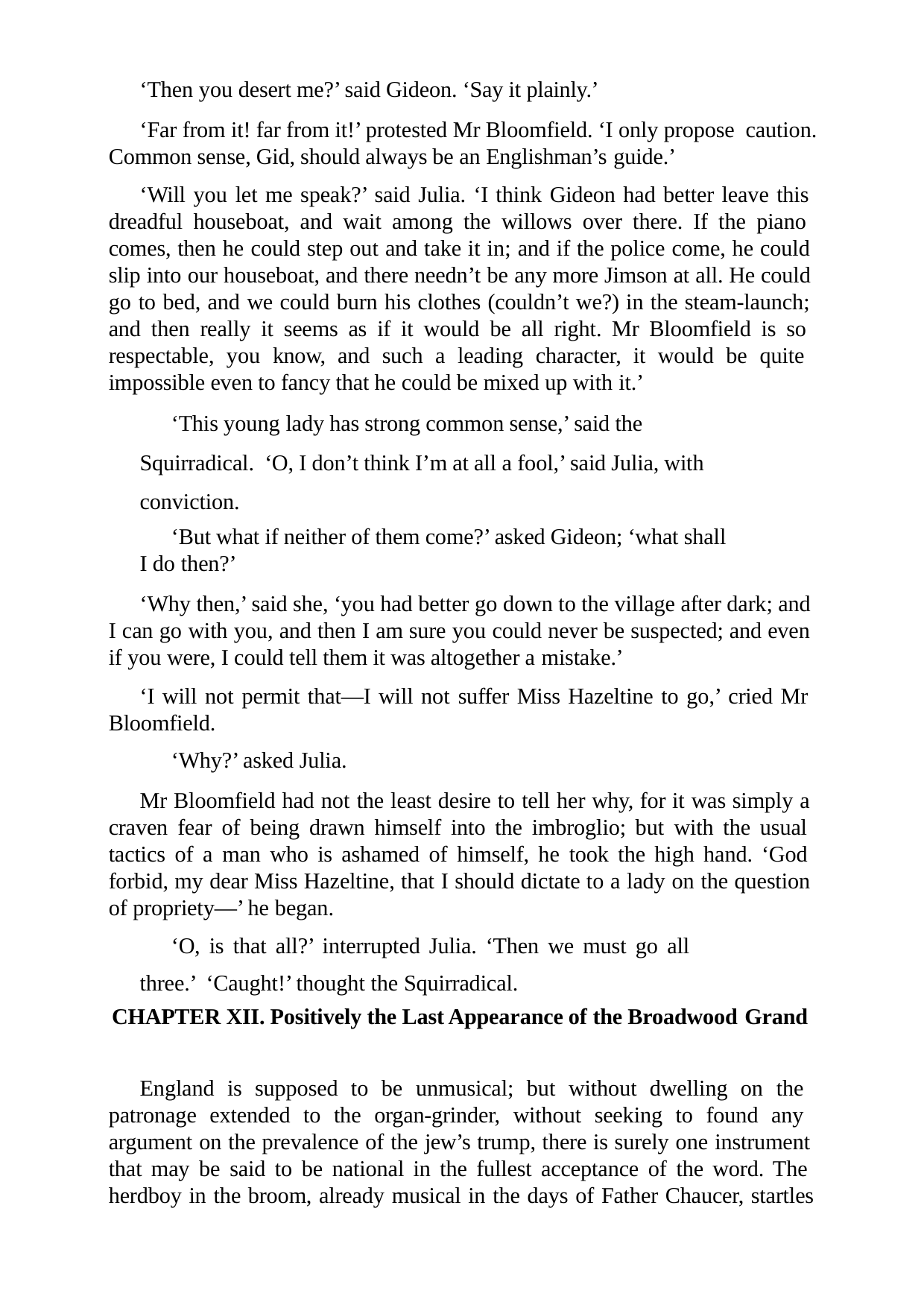

‘Then you desert me?’ said Gideon. ‘Say it plainly.’
‘Far from it! far from it!’ protested Mr Bloomfield. ‘I only propose  caution. Common sense, Gid, should always be an Englishman’s guide.’
‘Will you let me speak?’ said Julia. ‘I think Gideon had better leave this  dreadful houseboat, and wait among the willows over there. If the piano  comes, then he could step out and take it in; and if the police come, he could  slip into our houseboat, and there needn’t be any more Jimson at all. He could  go to bed, and we could burn his clothes (couldn’t we?) in the steam-launch;  and then really it seems as if it would be all right. Mr Bloomfield is so  respectable, you know, and such a leading character, it would be quite  impossible even to fancy that he could be mixed up with it.’
‘This young lady has strong common sense,’ said the Squirradical.  ‘O, I don’t think I’m at all a fool,’ said Julia, with conviction.
‘But what if neither of them come?’ asked Gideon; ‘what shall I do then?’
‘Why then,’ said she, ‘you had better go down to the village after dark; and  I can go with you, and then I am sure you could never be suspected; and even  if you were, I could tell them it was altogether a mistake.’
‘I will not permit that—I will not suffer Miss Hazeltine to go,’ cried Mr  Bloomfield.
‘Why?’ asked Julia.
Mr Bloomfield had not the least desire to tell her why, for it was simply a  craven fear of being drawn himself into the imbroglio; but with the usual  tactics of a man who is ashamed of himself, he took the high hand. ‘God  forbid, my dear Miss Hazeltine, that I should dictate to a lady on the question  of propriety—’ he began.
‘O, is that all?’ interrupted Julia. ‘Then we must go all three.’  ‘Caught!’ thought the Squirradical.
CHAPTER XII. Positively the Last Appearance of the Broadwood Grand

England is supposed to be unmusical; but without dwelling on the  patronage extended to the organ-grinder, without seeking to found any  argument on the prevalence of the jew’s trump, there is surely one instrument  that may be said to be national in the fullest acceptance of the word. The  herdboy in the broom, already musical in the days of Father Chaucer, startles